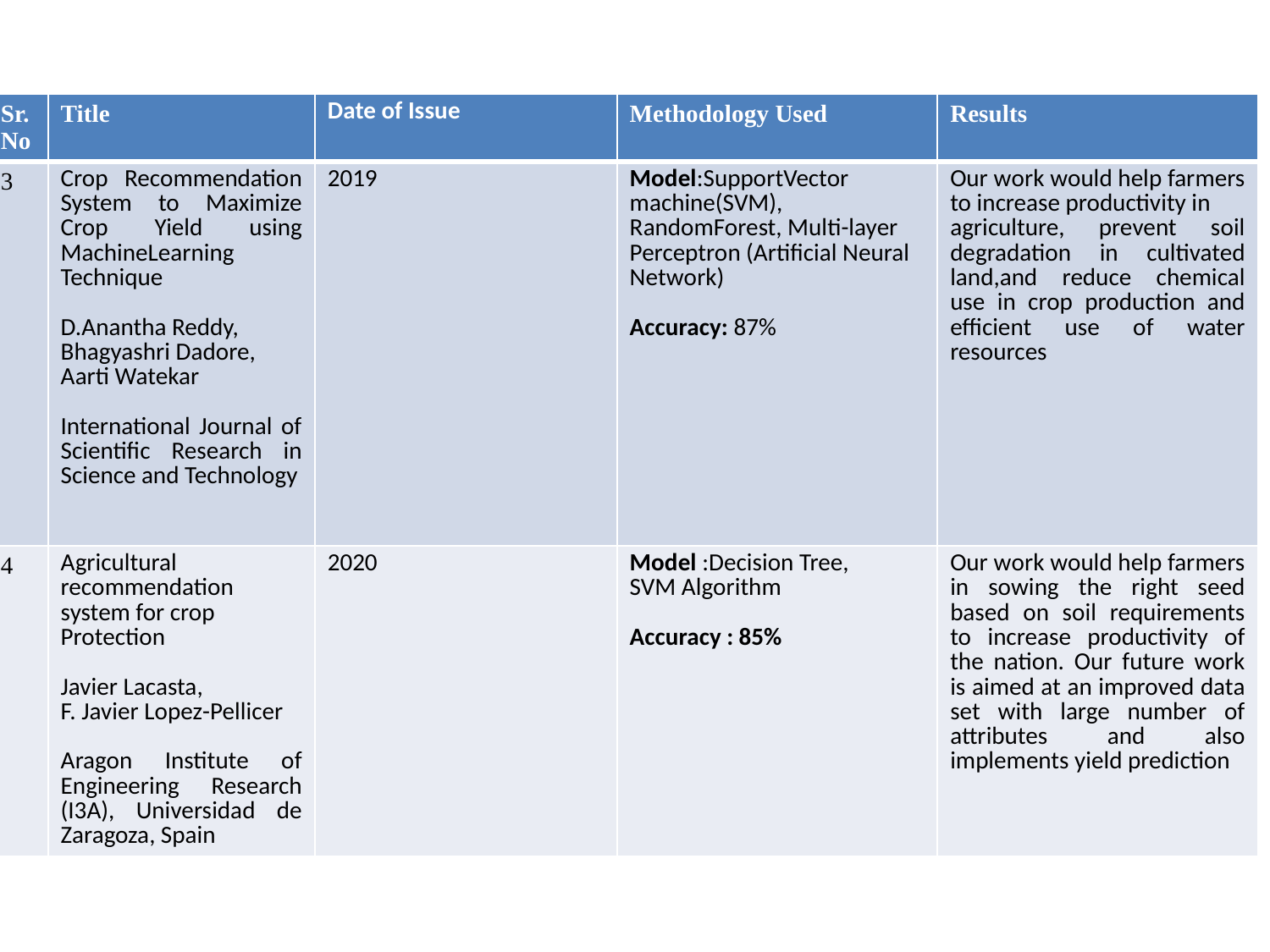

| Sr.No | Title | Date of Issue | Methodology Used | Results |
| --- | --- | --- | --- | --- |
| 3 | Crop Recommendation System to Maximize Crop Yield using MachineLearning Technique D.Anantha Reddy, Bhagyashri Dadore, Aarti Watekar International Journal of Scientific Research in Science and Technology | 2019 | Model:SupportVector machine(SVM), RandomForest, Multi-layer Perceptron (Artificial Neural Network) Accuracy: 87% | Our work would help farmers to increase productivity in agriculture, prevent soil degradation in cultivated land,and reduce chemical use in crop production and efficient use of water resources |
| 4 | Agricultural recommendation system for crop Protection Javier Lacasta, F. Javier Lopez-Pellicer Aragon Institute of Engineering Research (I3A), Universidad de Zaragoza, Spain | 2020 | Model :Decision Tree, SVM Algorithm Accuracy : 85% | Our work would help farmers in sowing the right seed based on soil requirements to increase productivity of the nation. Our future work is aimed at an improved data set with large number of attributes and also implements yield prediction |
# Literature Survey